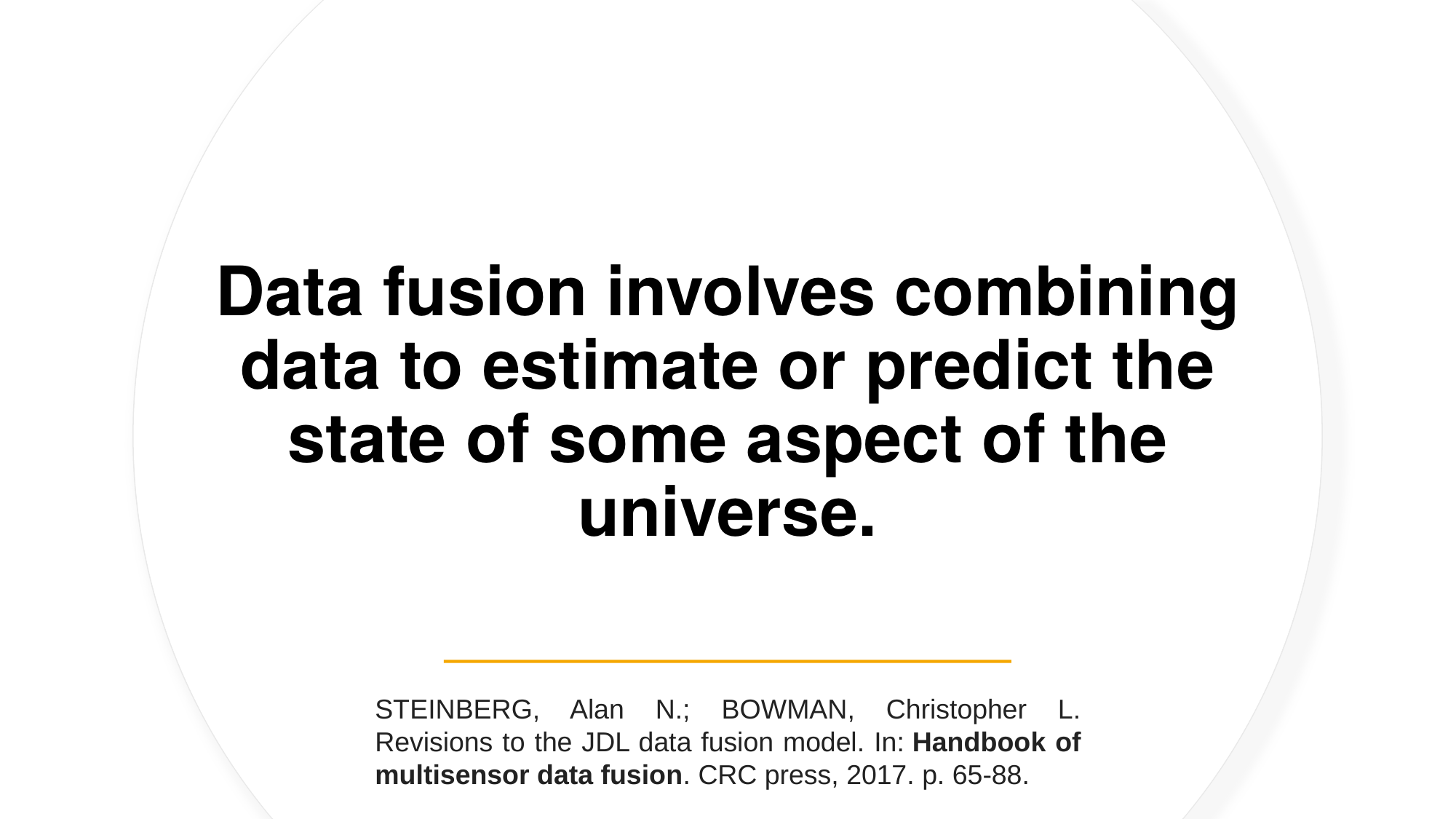

# Data fusion involves combining data to estimate or predict the state of some aspect of the universe.

STEINBERG, Alan N.; BOWMAN, Christopher L. Revisions to the JDL data fusion model. In: Handbook of multisensor data fusion. CRC press, 2017. p. 65-88.